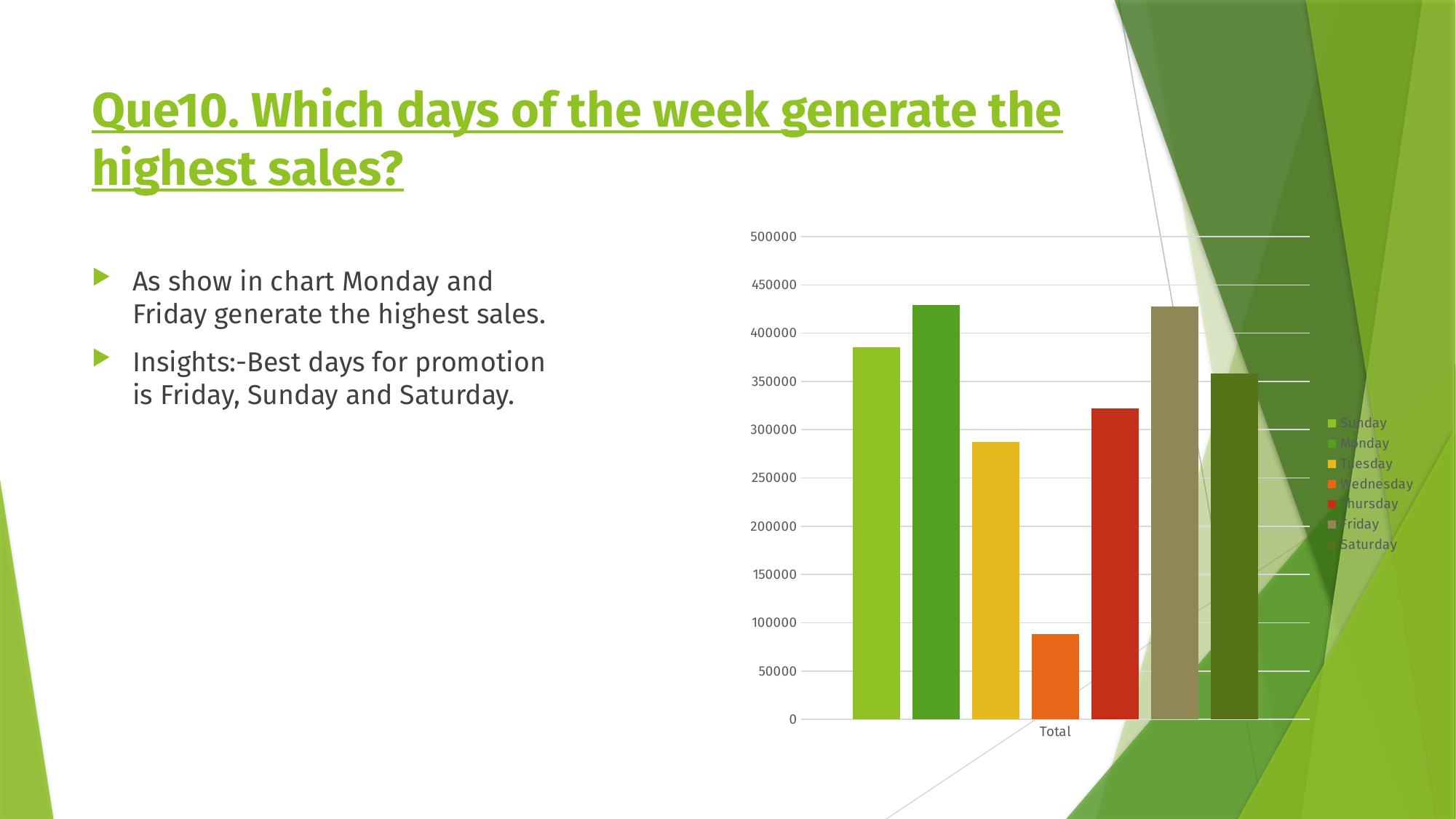

# Que10. Which days of the week generate the highest sales?

### Chart

| Category | Sunday | Monday | Tuesday | Wednesday | Thursday | Friday | Saturday |
|---|---|---|---|---|---|---|---|
| Total | 385353.8464000002 | 428937.81570000126 | 287209.5021999997 | 88056.97520000002 | 321965.7784999999 | 427692.2592999999 | 357984.68300000025 |
As show in chart Monday and Friday generate the highest sales.
Insights:-Best days for promotion is Friday, Sunday and Saturday.